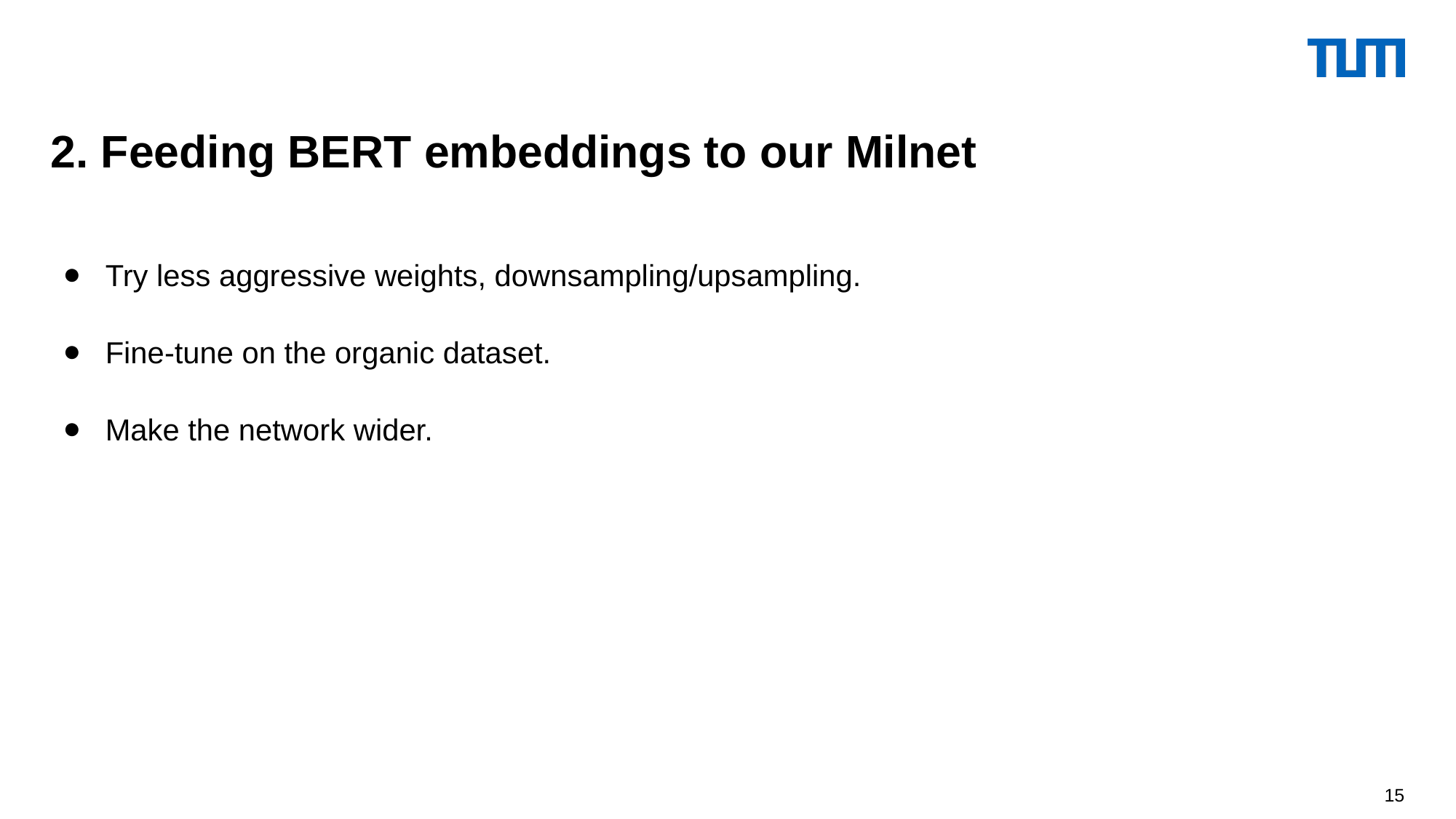

2. Feeding BERT embeddings to our Milnet

Try less aggressive weights, downsampling/upsampling.

Fine-tune on the organic dataset.

Make the network wider.

15